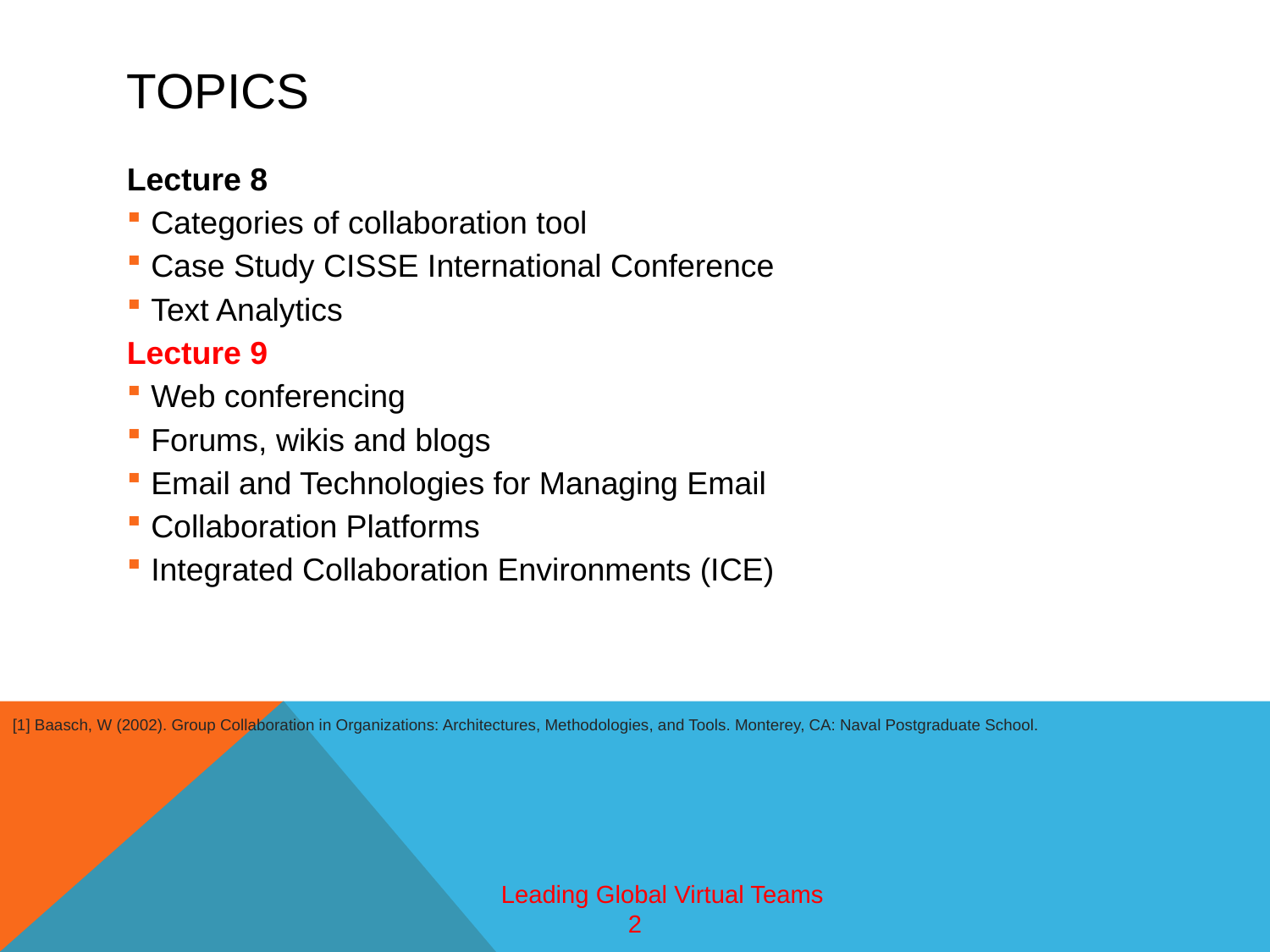

# Topics
Lecture 8
Categories of collaboration tool
Case Study CISSE International Conference
Text Analytics
Lecture 9
Web conferencing
Forums, wikis and blogs
Email and Technologies for Managing Email
Collaboration Platforms
Integrated Collaboration Environments (ICE)

[1] Baasch, W (2002). Group Collaboration in Organizations: Architectures, Methodologies, and Tools. Monterey, CA: Naval Postgraduate School.